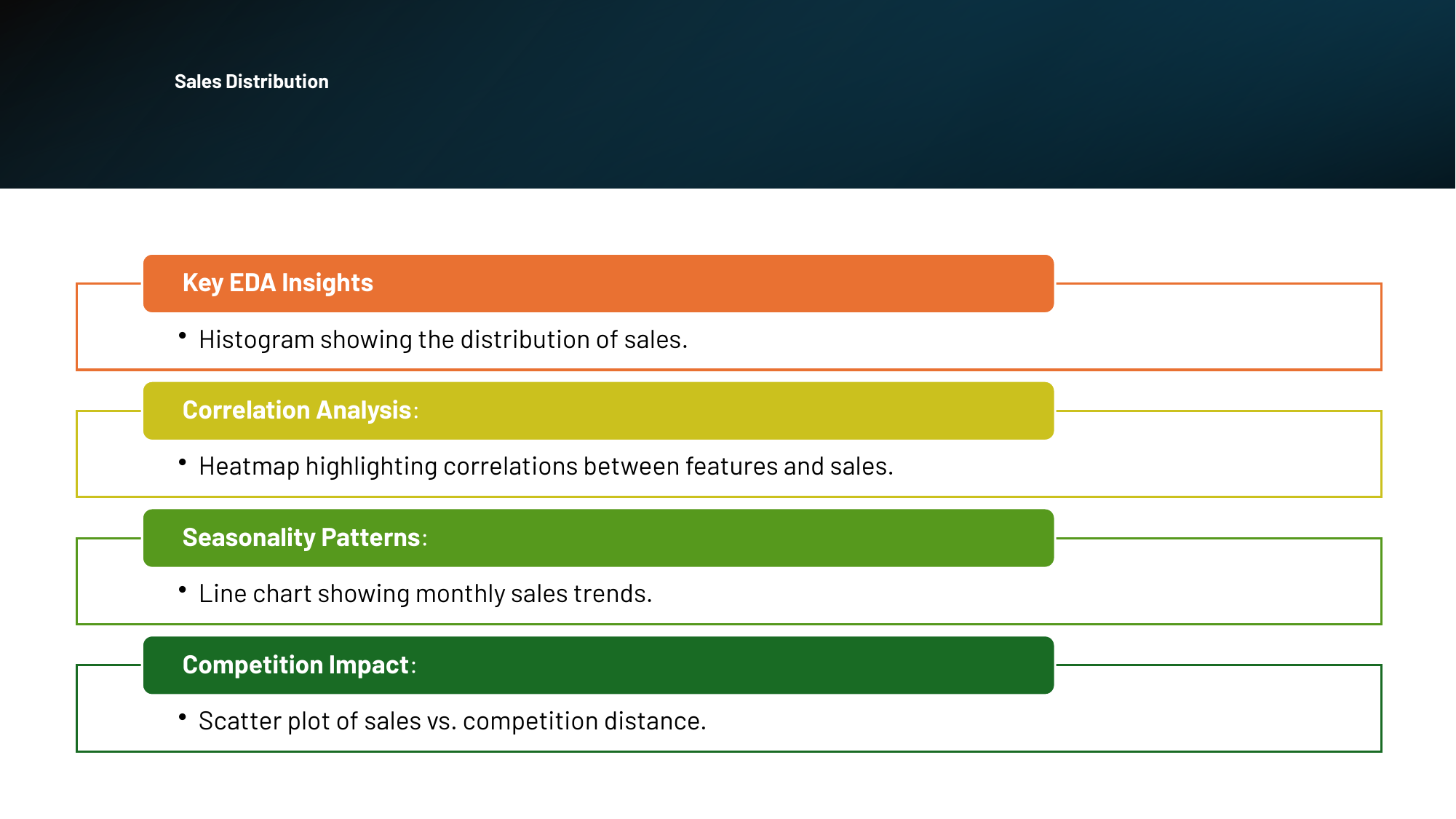

# Sales Distribution
Histogram showing the distribution of sales.
Key EDA Insights
Heatmap highlighting correlations between features and sales.
Correlation Analysis:
Line chart showing monthly sales trends.
Seasonality Patterns:
Scatter plot of sales vs. competition distance.
Competition Impact: